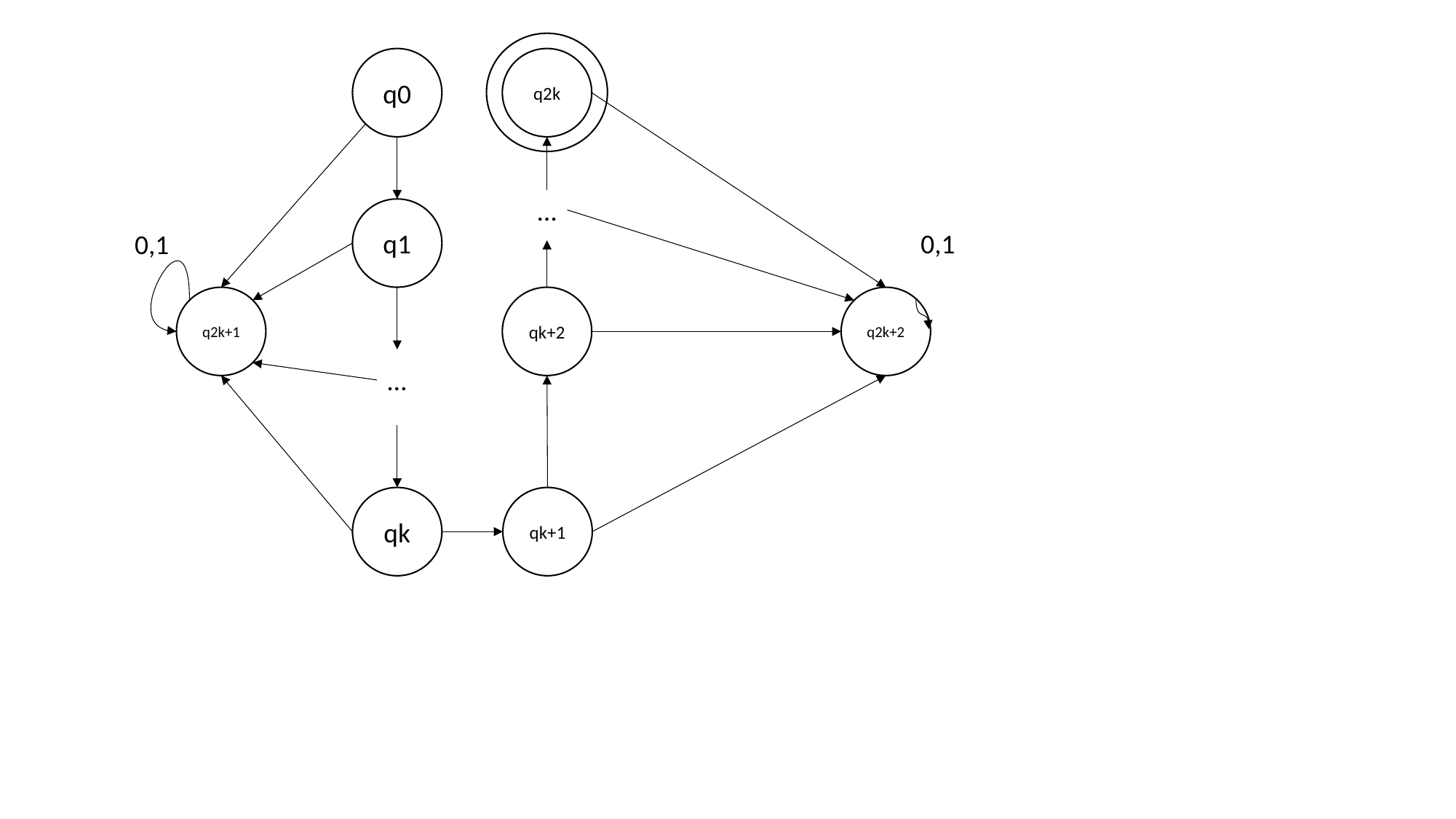

q2k
q0
…
q1
0,1
0,1
q2k+1
qk+2
q2k+2
…
qk
qk+1